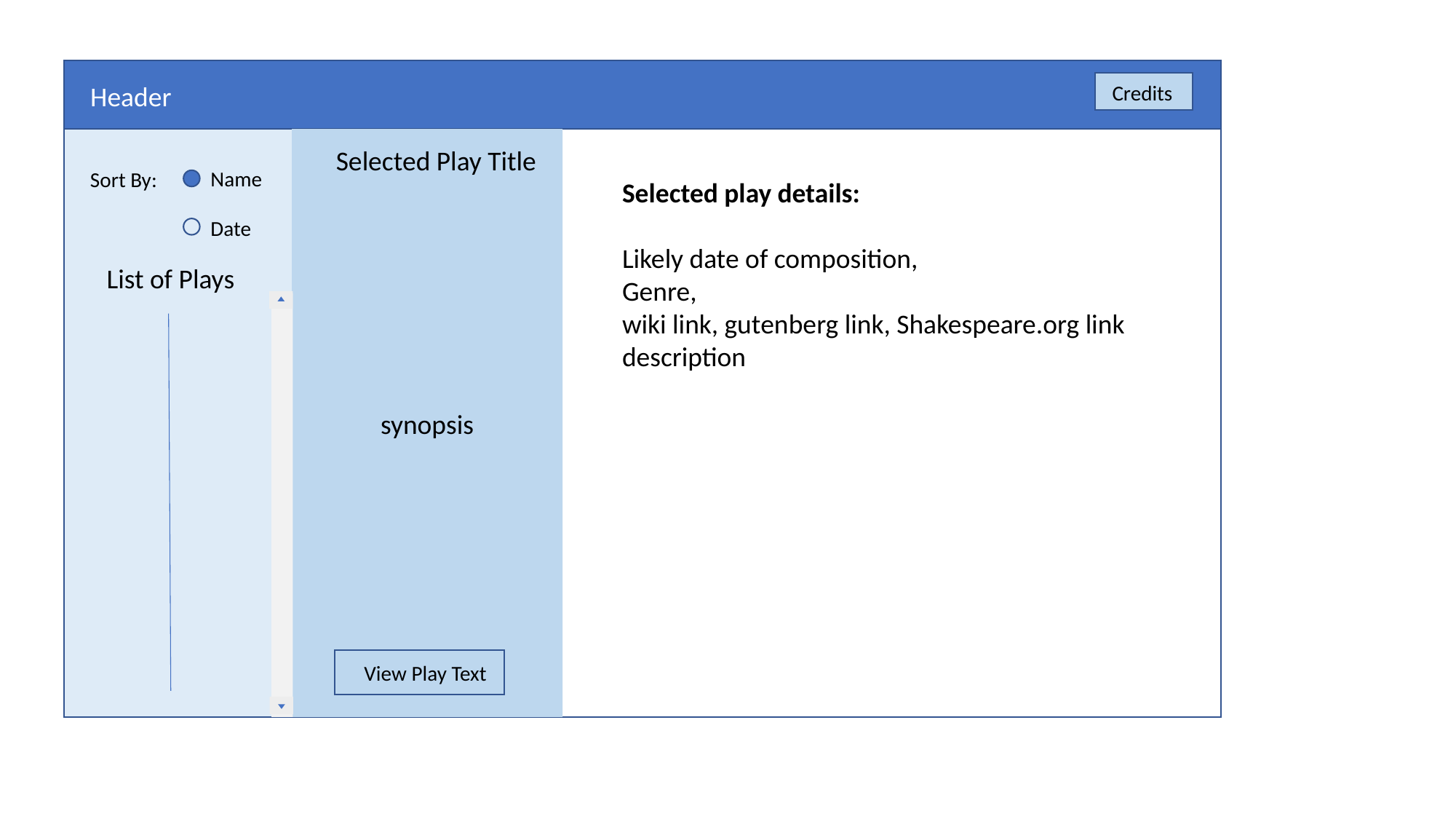

Header
Credits

synopsis
Selected Play Title
Name
Sort By:

Selected play details:

Likely date of composition,
Genre,
wiki link, gutenberg link, Shakespeare.org link
description
Date

List of Plays

View Play Text